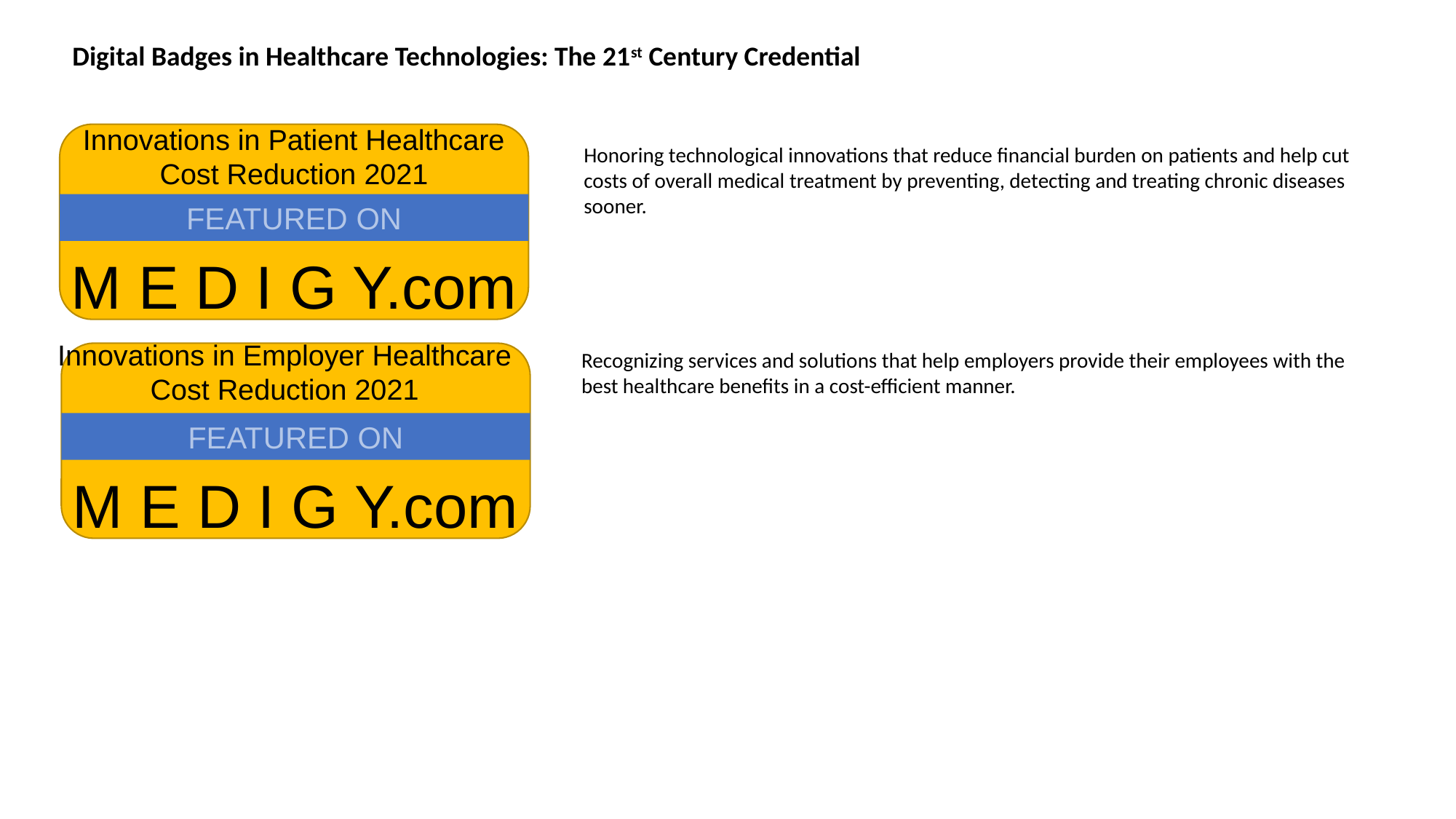

Digital Badges in Healthcare Technologies: The 21st Century Credential

Innovations in Patient Healthcare Cost Reduction 2021

Honoring technological innovations that reduce financial burden on patients and help cut costs of overall medical treatment by preventing, detecting and treating chronic diseases sooner.
FEATURED ON
M E D I G Y.com
Innovations in Employer Healthcare Cost Reduction 2021
Recognizing services and solutions that help employers provide their employees with the best healthcare benefits in a cost-efficient manner.

FEATURED ON
M E D I G Y.com